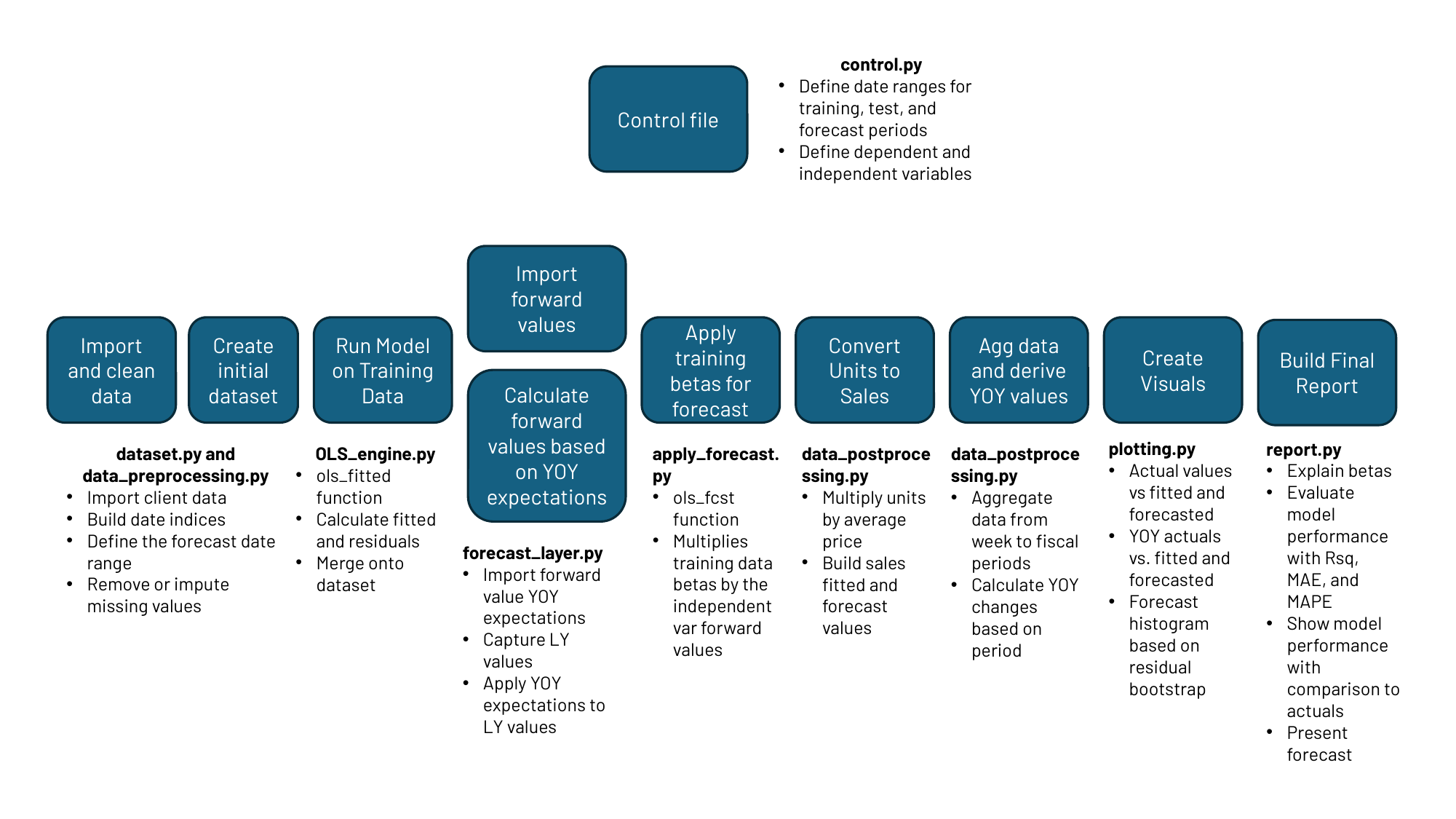

control.py
Define date ranges for training, test, and forecast periods
Define dependent and independent variables
Control file
Import forward values
Import and clean data
Create initial dataset
Run Model on Training Data
Apply training betas for forecast
Convert Units to Sales
Agg data and derive YOY values
Create Visuals
Build Final Report
Calculate forward values based on YOY expectations
plotting.py
Actual values vs fitted and forecasted
YOY actuals vs. fitted and forecasted
Forecast histogram based on residual bootstrap
report.py
Explain betas
Evaluate model performance with Rsq, MAE, and MAPE
Show model performance with comparison to actuals
Present forecast
dataset.py and data_preprocessing.py
Import client data
Build date indices
Define the forecast date range
Remove or impute missing values
OLS_engine.py
ols_fitted function
Calculate fitted and residuals
Merge onto dataset
apply_forecast.py
ols_fcst function
Multiplies training data betas by the independent var forward values
data_postprocessing.py
Multiply units by average price
Build sales fitted and forecast values
data_postprocessing.py
Aggregate data from week to fiscal periods
Calculate YOY changes based on period
forecast_layer.py
Import forward value YOY expectations
Capture LY values
Apply YOY expectations to LY values